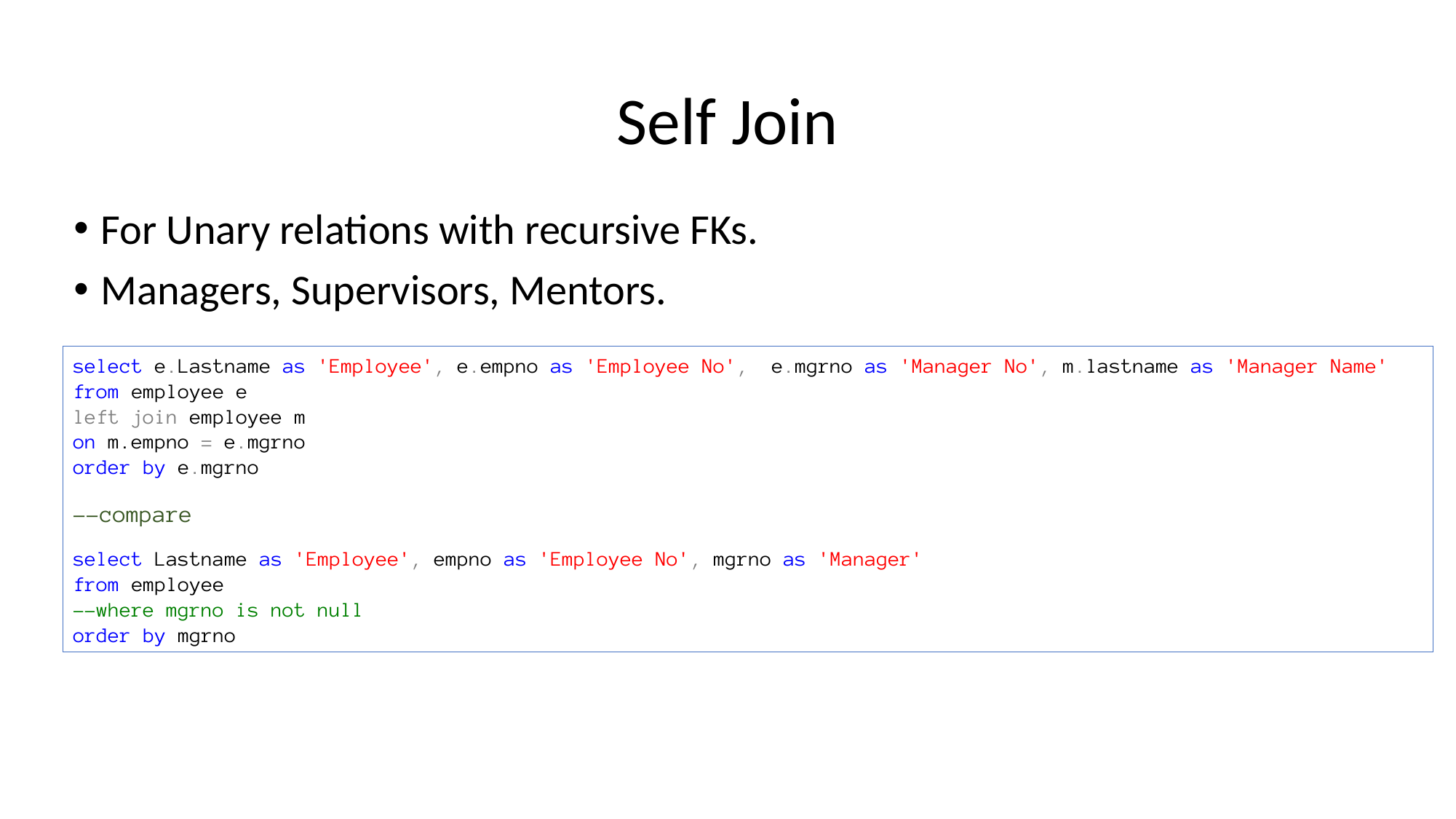

# Self Join
For Unary relations with recursive FKs.
Managers, Supervisors, Mentors.
select e.Lastname as 'Employee', e.empno as 'Employee No',  e.mgrno as 'Manager No', m.lastname as 'Manager Name'
from employee e
left join employee m
on m.empno = e.mgrno
order by e.mgrno

--compare

select Lastname as 'Employee', empno as 'Employee No', mgrno as 'Manager'
from employee
--where mgrno is not null
order by mgrno